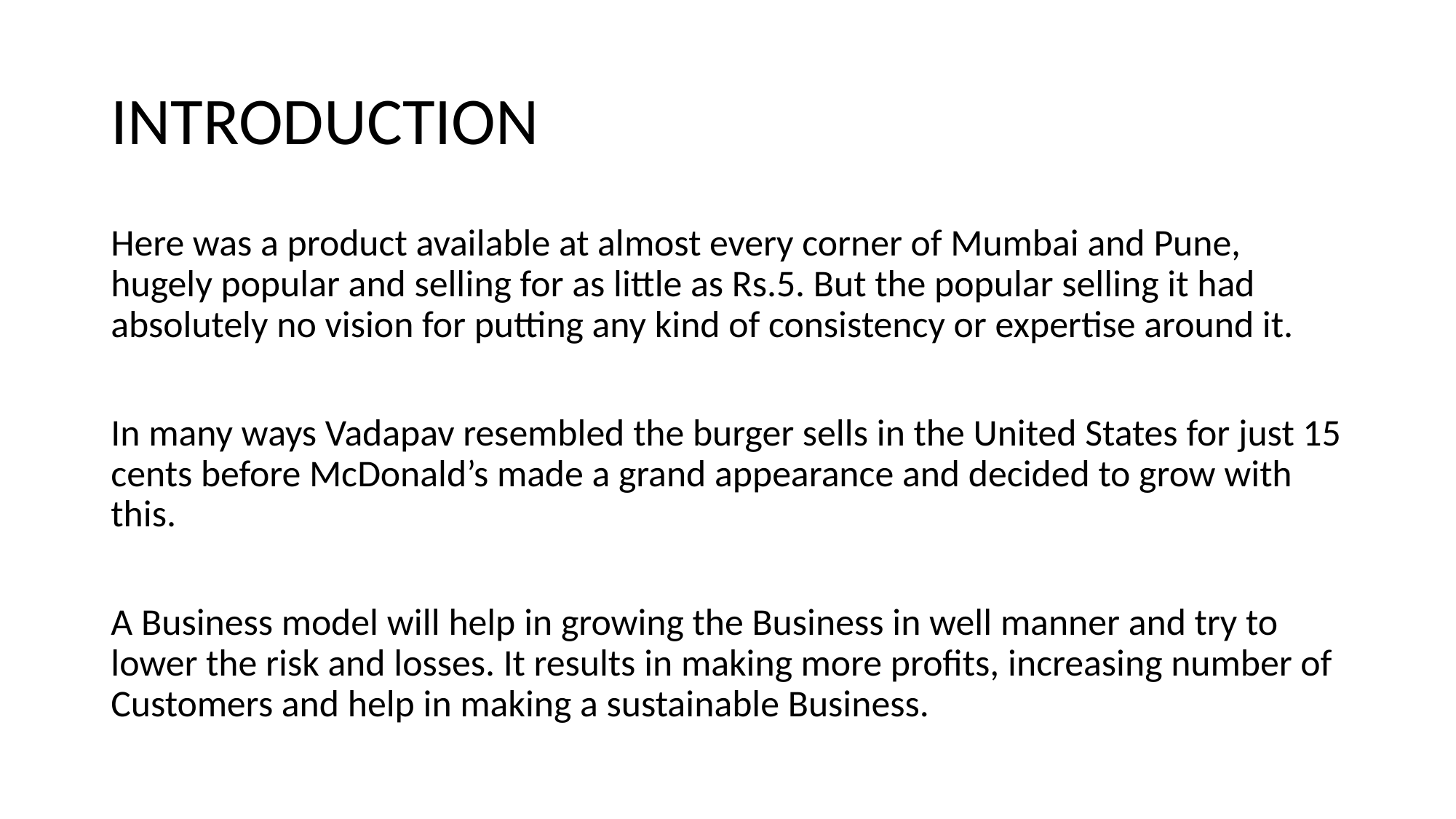

# INTRODUCTION
Here was a product available at almost every corner of Mumbai and Pune, hugely popular and selling for as little as Rs.5. But the popular selling it had absolutely no vision for putting any kind of consistency or expertise around it.

In many ways Vadapav resembled the burger sells in the United States for just 15 cents before McDonald’s made a grand appearance and decided to grow with this.

A Business model will help in growing the Business in well manner and try to lower the risk and losses. It results in making more profits, increasing number of Customers and help in making a sustainable Business.